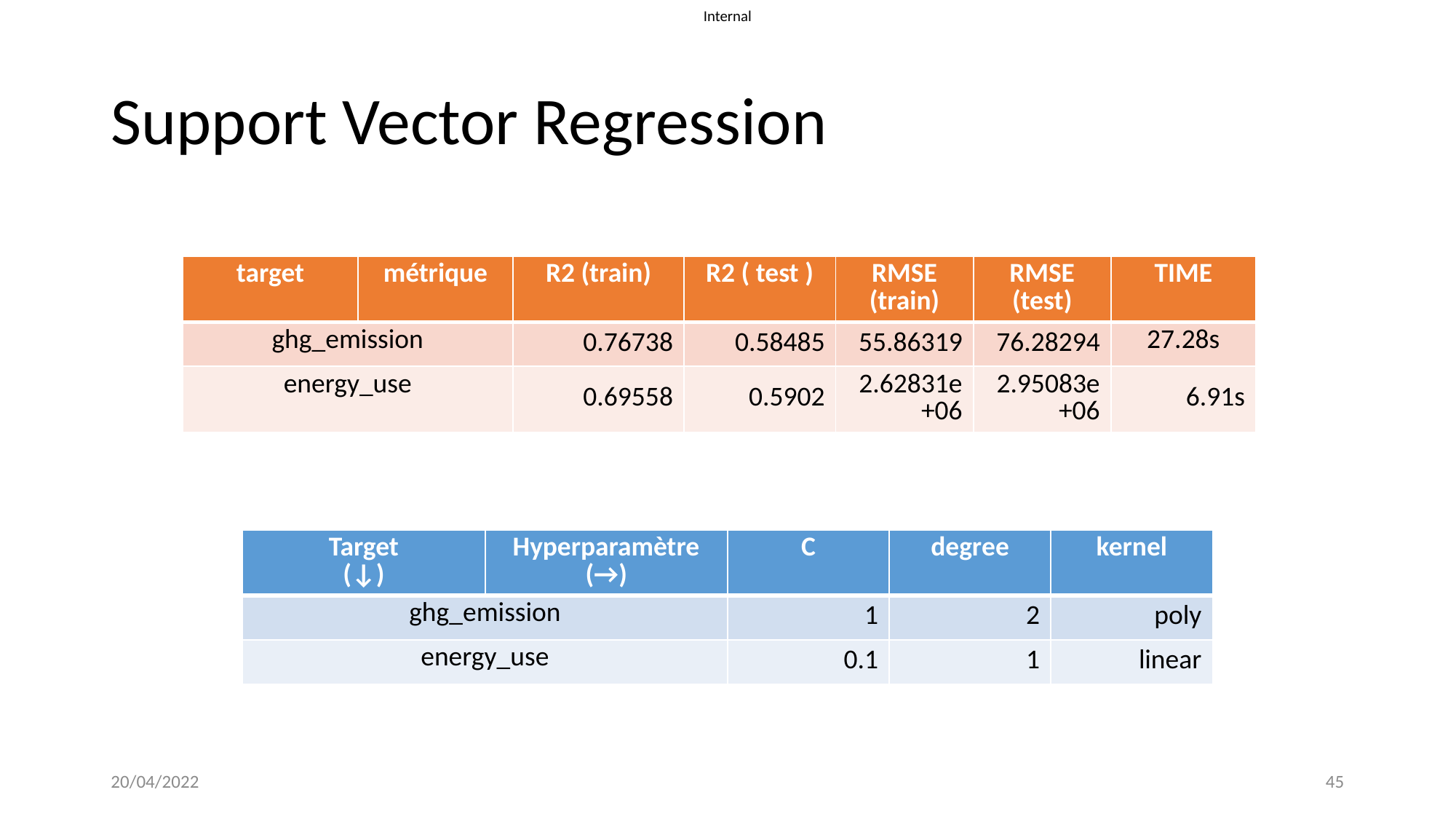

# Support Vector Regression
| target | métrique | R2 (train) | R2 ( test ) | RMSE (train) | RMSE (test) | TIME |
| --- | --- | --- | --- | --- | --- | --- |
| ghg\_emission |  | 0.76738 | 0.58485 | 55.86319 | 76.28294 | 27.28s |
| energy\_use |  | 0.69558 | 0.5902 | 2.62831e+06 | 2.95083e+06 | 6.91s |
| Target (↓) | Hyperparamètre (→) | C | degree | kernel |
| --- | --- | --- | --- | --- |
| ghg\_emission |  | 1 | 2 | poly |
| energy\_use |  | 0.1 | 1 | linear |
20/04/2022

45